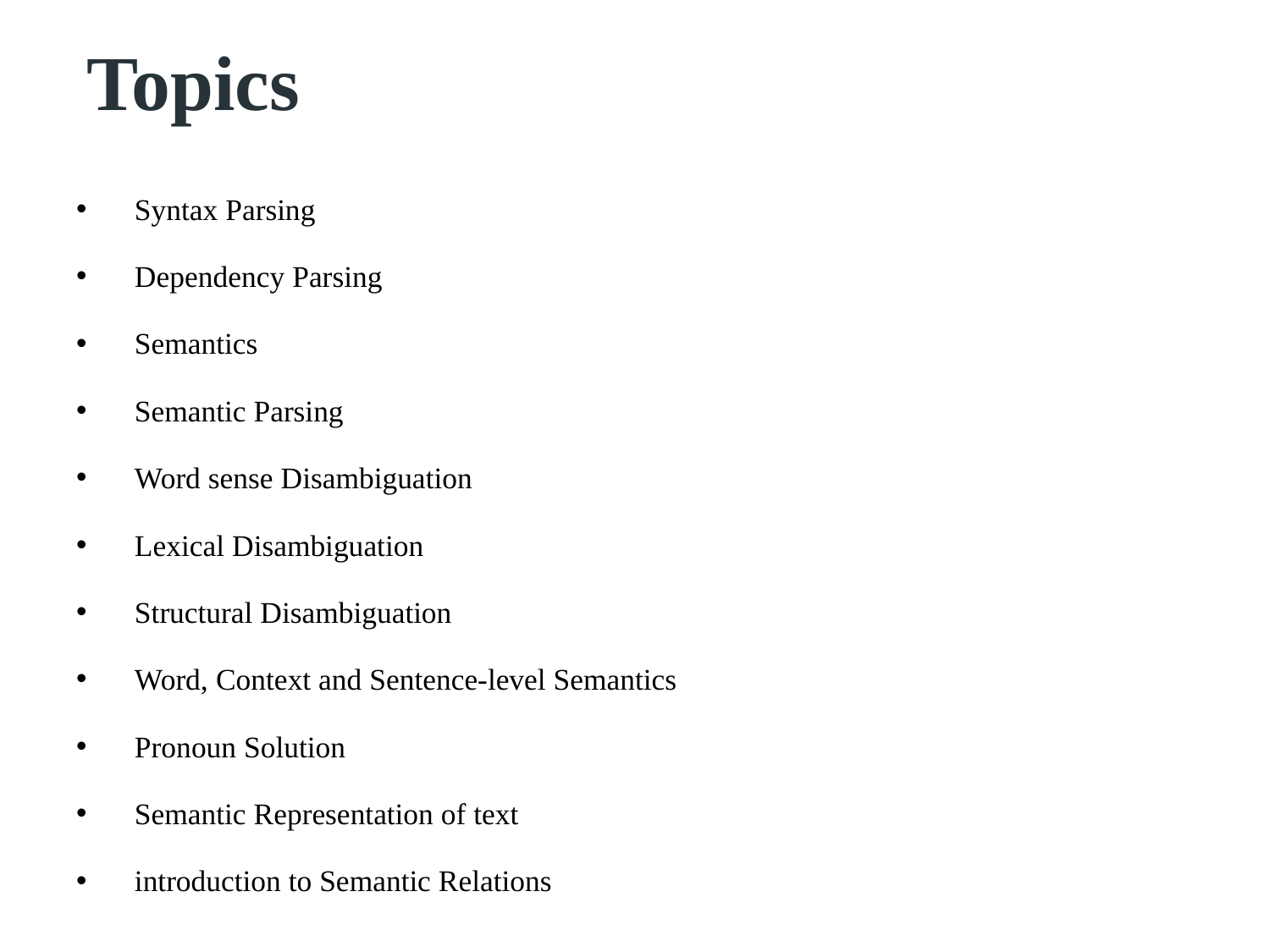

# Topics
Syntax Parsing
Dependency Parsing
Semantics
Semantic Parsing
Word sense Disambiguation
Lexical Disambiguation
Structural Disambiguation
Word, Context and Sentence-level Semantics
Pronoun Solution
Semantic Representation of text
introduction to Semantic Relations